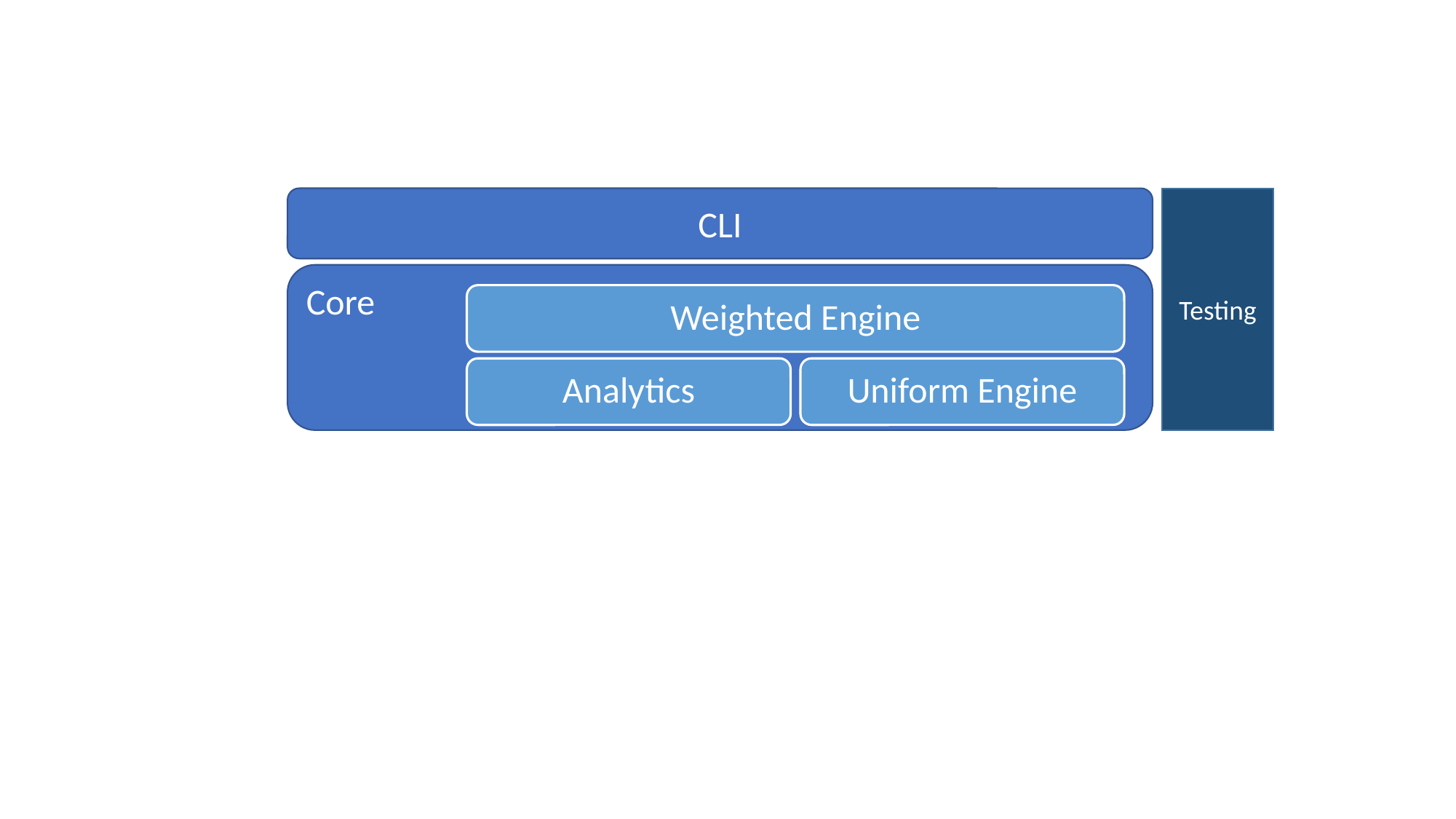

CLI
Testing
Core
Weighted Engine
Analytics
Uniform Engine